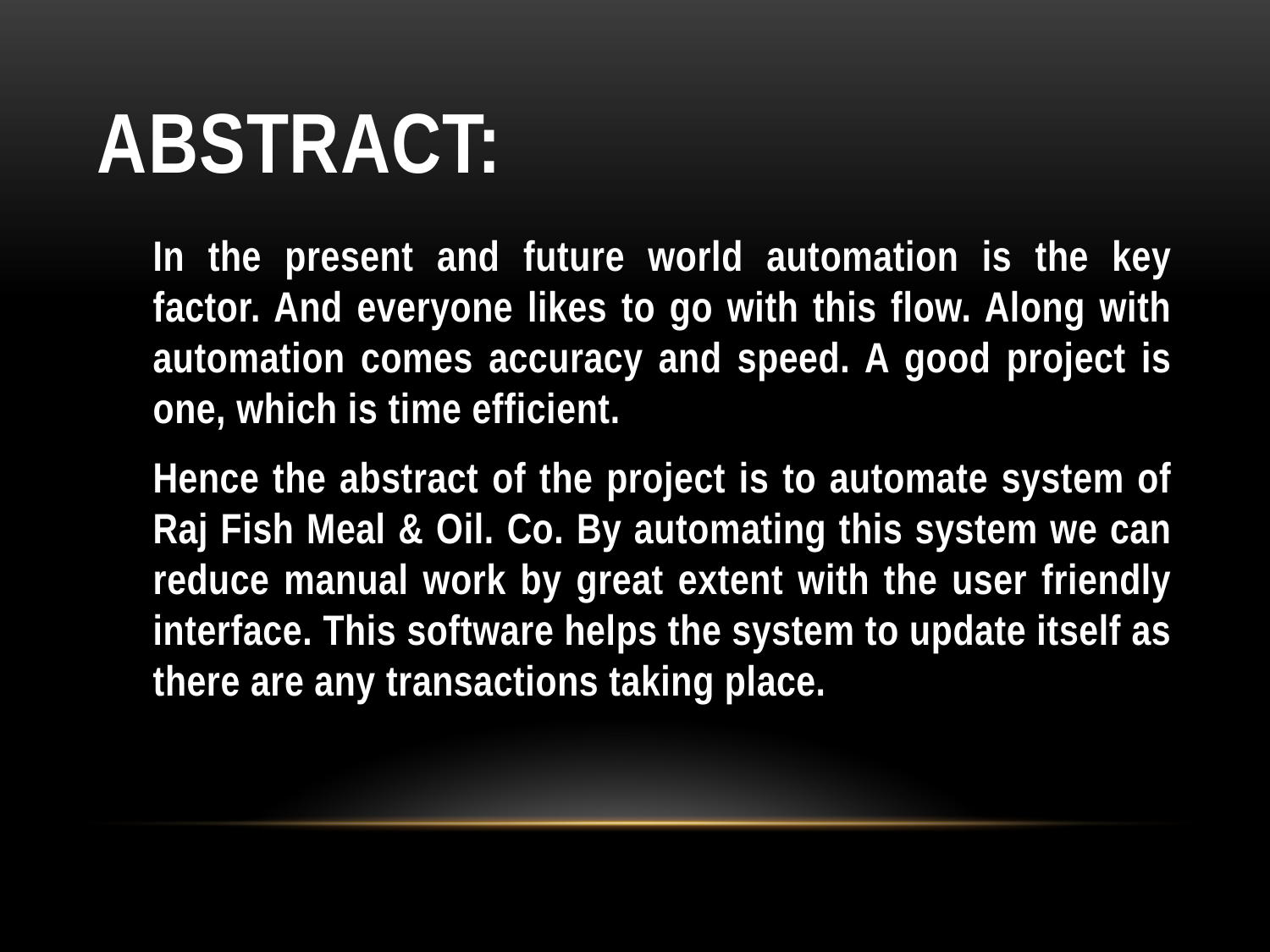

# ABSTRACT:
In the present and future world automation is the key factor. And everyone likes to go with this flow. Along with automation comes accuracy and speed. A good project is one, which is time efficient.
Hence the abstract of the project is to automate system of Raj Fish Meal & Oil. Co. By automating this system we can reduce manual work by great extent with the user friendly interface. This software helps the system to update itself as there are any transactions taking place.